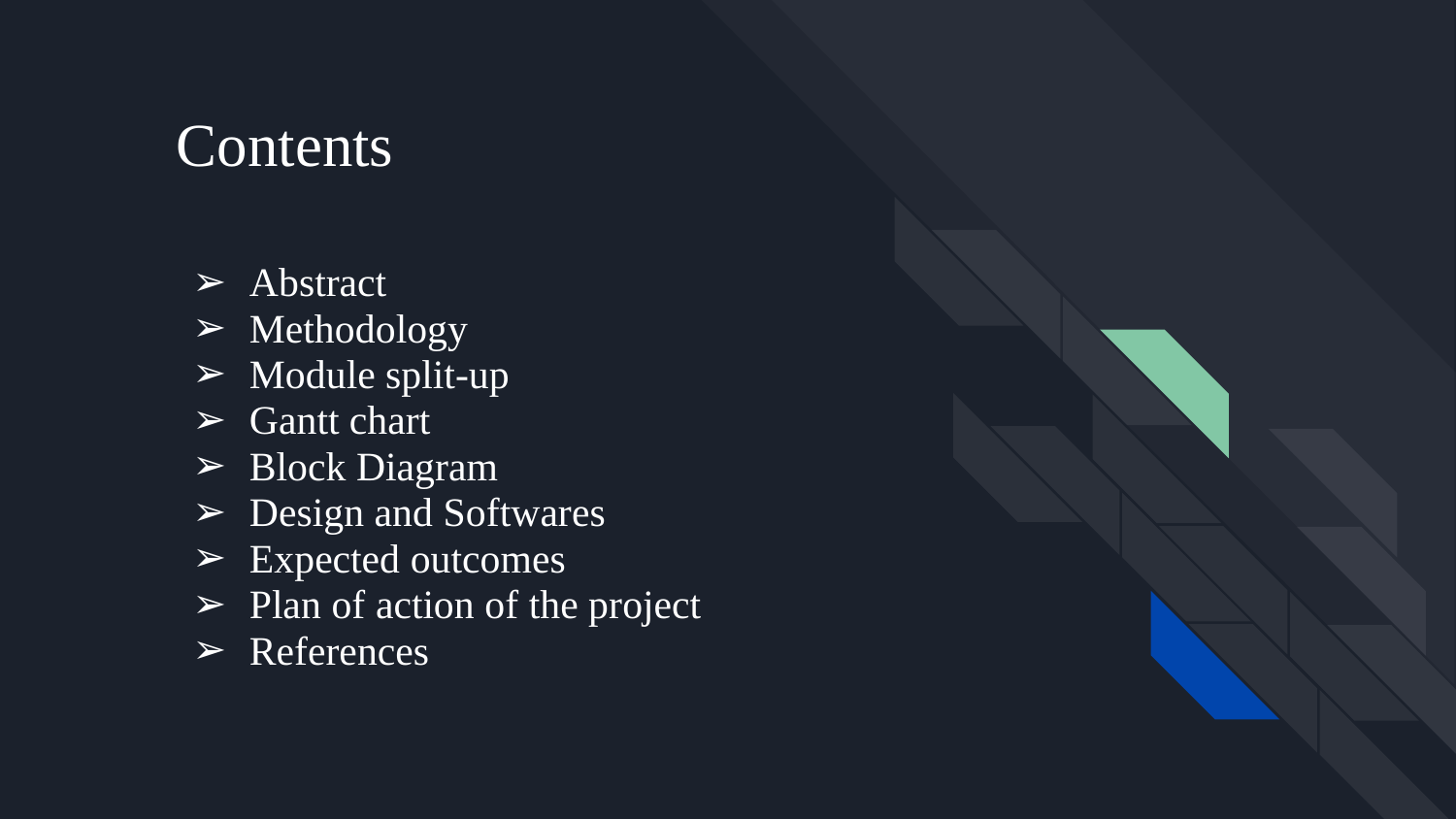

# Contents
Abstract
Methodology
Module split-up
Gantt chart
Block Diagram
Design and Softwares
Expected outcomes
Plan of action of the project
References